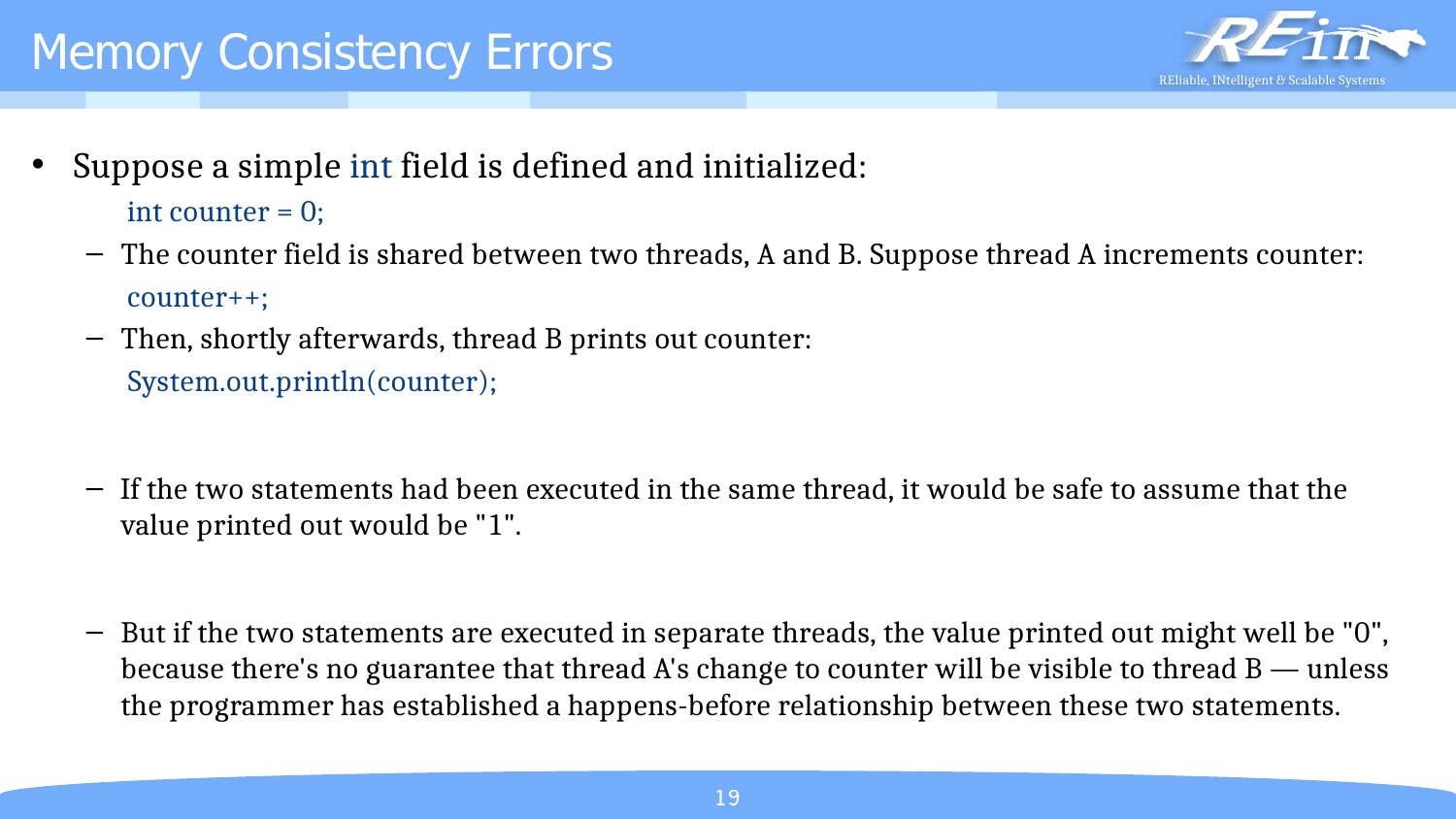

# Memory Consistency Errors
Suppose a simple int field is defined and initialized:
      int counter = 0;
The counter field is shared between two threads, A and B. Suppose thread A increments counter:
      counter++;
Then, shortly afterwards, thread B prints out counter:
      System.out.println(counter);

If the two statements had been executed in the same thread, it would be safe to assume that the value printed out would be "1".

But if the two statements are executed in separate threads, the value printed out might well be "0", because there's no guarantee that thread A's change to counter will be visible to thread B — unless the programmer has established a happens-before relationship between these two statements.

19